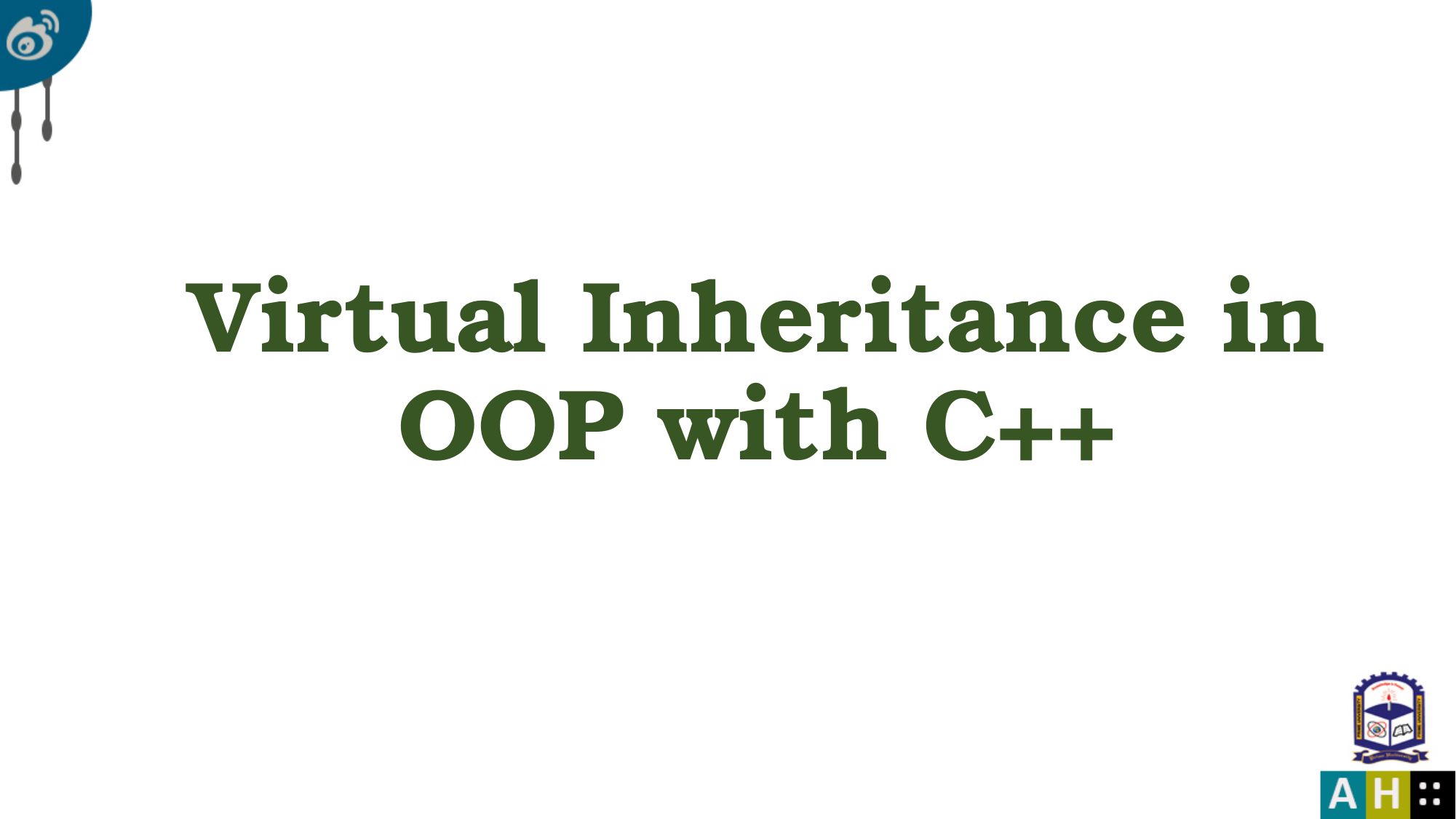

# Virtual Inheritance in OOP with C++